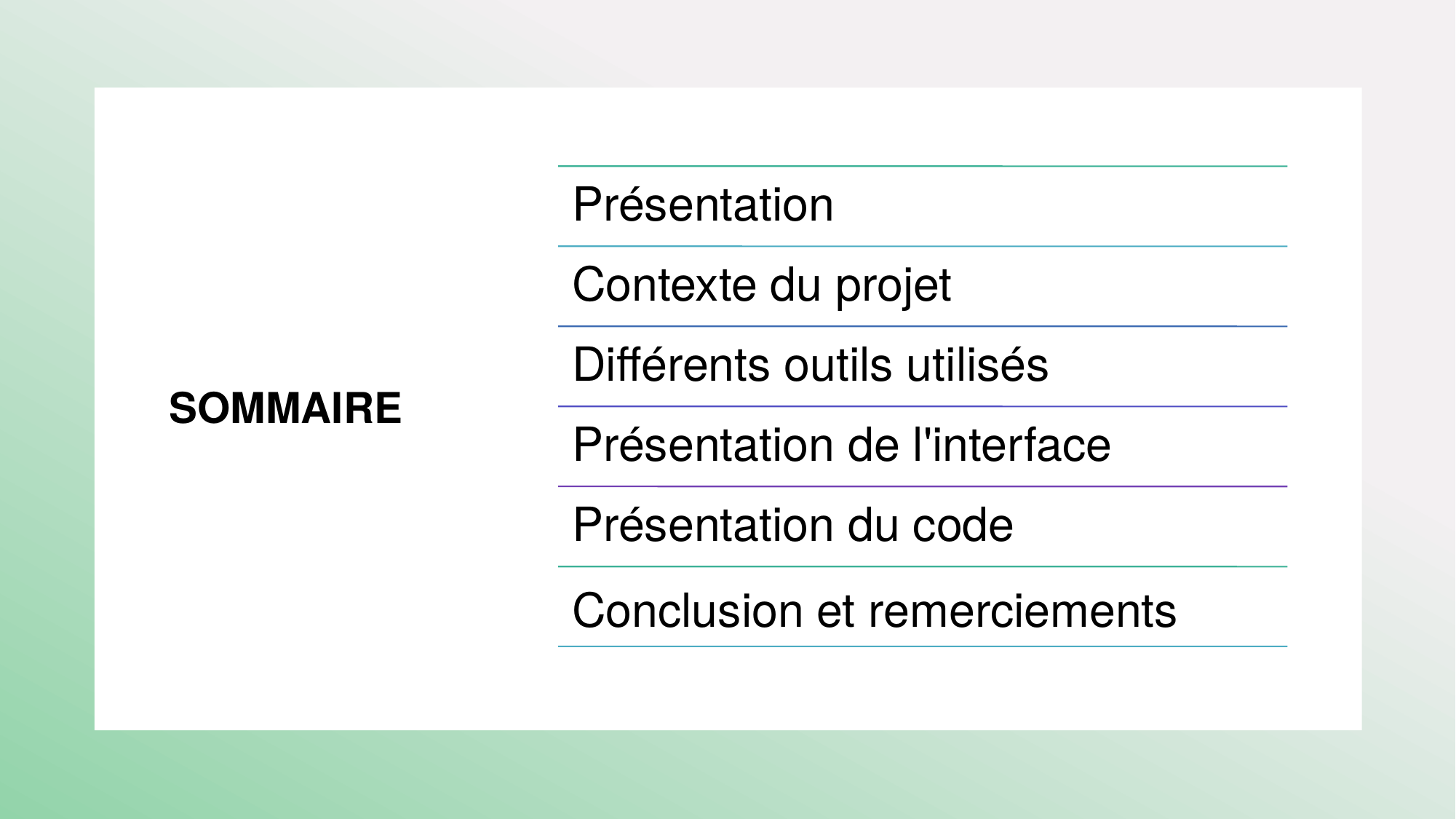

Présentation
Contexte du projet
Différents outils utilisés
Présentation de l'interface
Présentation du code

Conclusion et remerciements
# SOMMAIRE